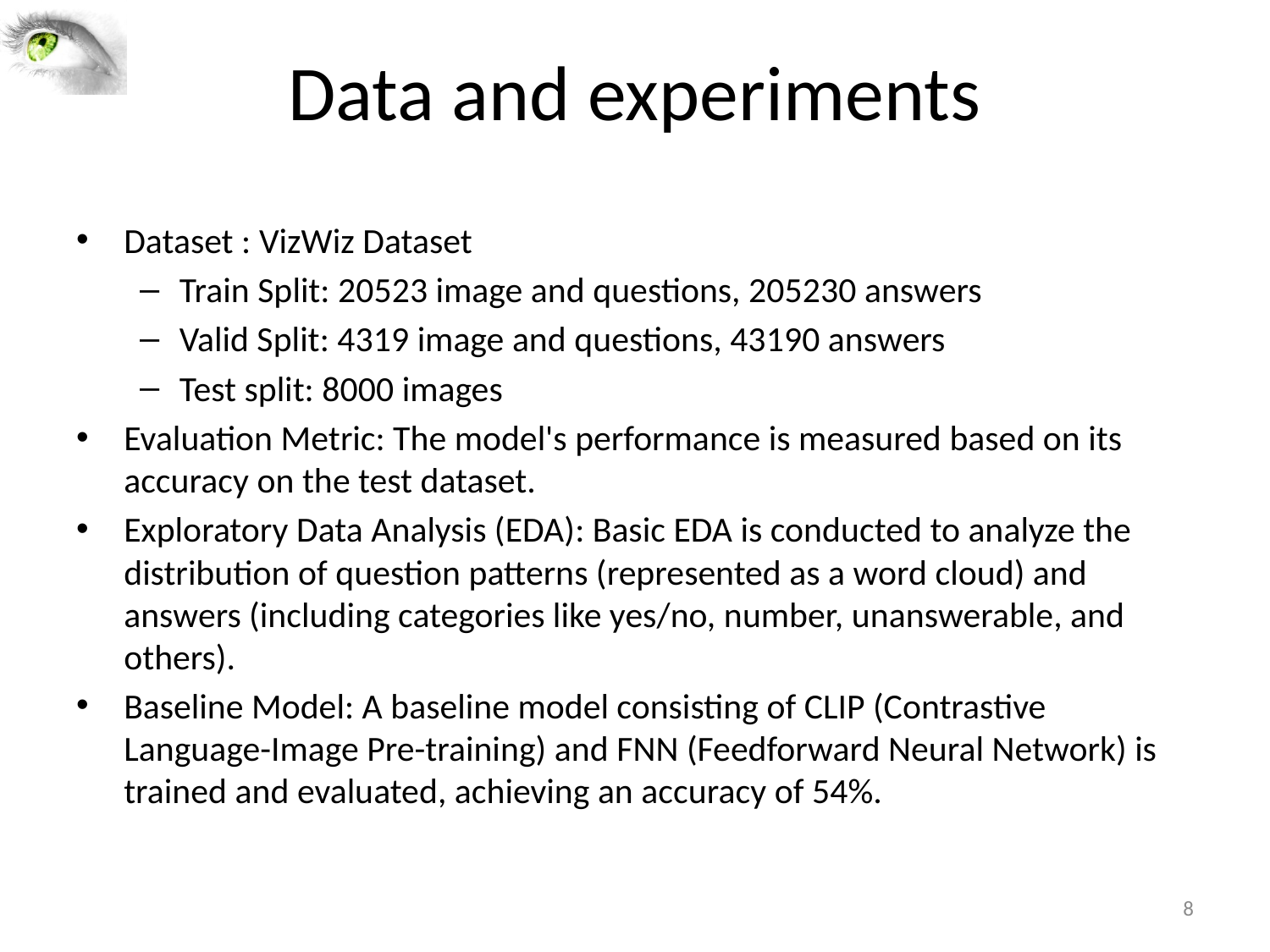

# Data and experiments
Dataset : VizWiz Dataset
Train Split: 20523 image and questions, 205230 answers
Valid Split: 4319 image and questions, 43190 answers
Test split: 8000 images
Evaluation Metric: The model's performance is measured based on its accuracy on the test dataset.
Exploratory Data Analysis (EDA): Basic EDA is conducted to analyze the distribution of question patterns (represented as a word cloud) and answers (including categories like yes/no, number, unanswerable, and others).
Baseline Model: A baseline model consisting of CLIP (Contrastive Language-Image Pre-training) and FNN (Feedforward Neural Network) is trained and evaluated, achieving an accuracy of 54%.
8